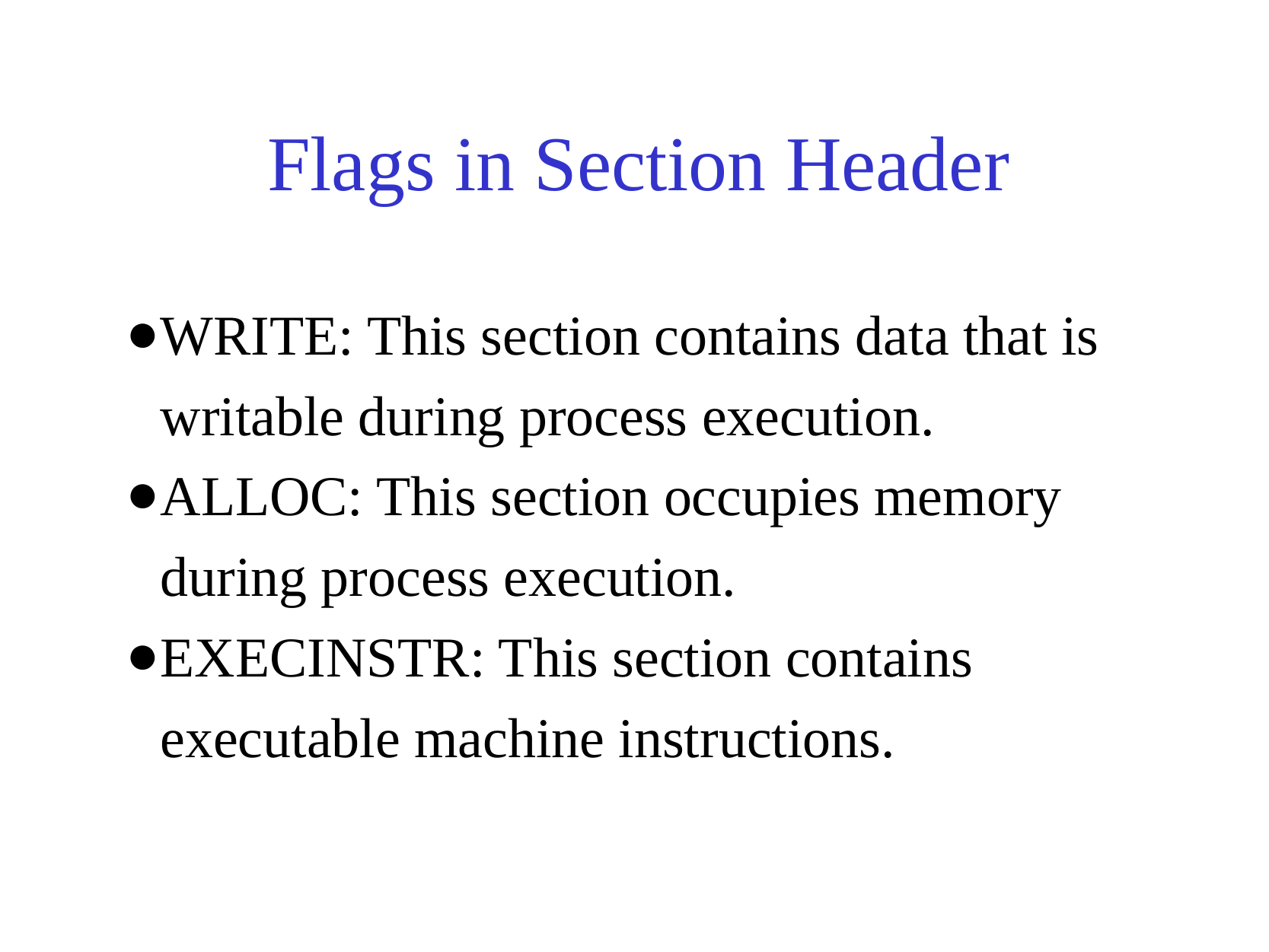

# Flags in Section Header
WRITE: This section contains data that is writable during process execution.
ALLOC: This section occupies memory during process execution.
EXECINSTR: This section contains executable machine instructions.